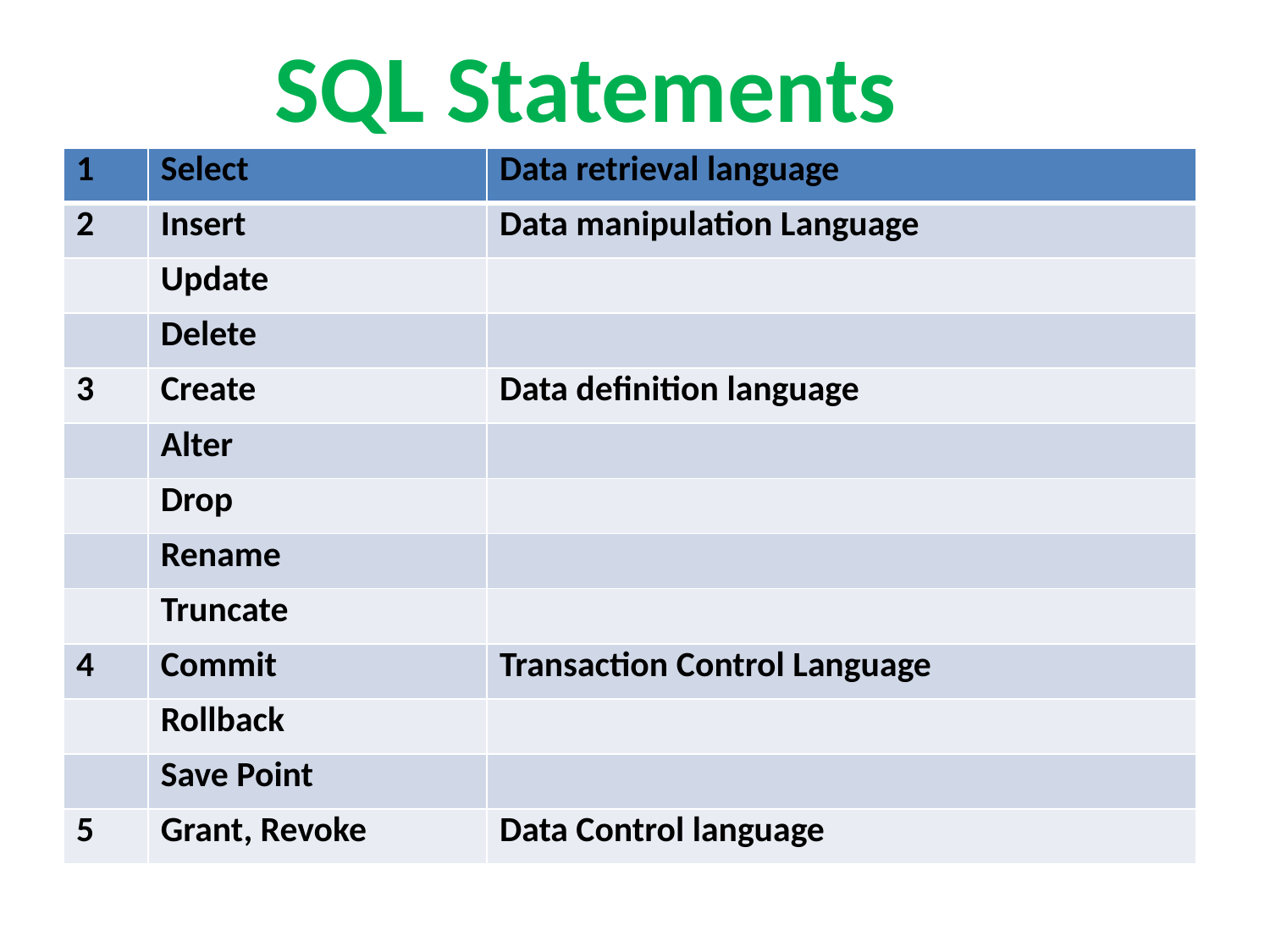

SQL Statements
| 1 | Select | Data retrieval language |
| --- | --- | --- |
| 2 | Insert | Data manipulation Language |
|  | Update |  |
|  | Delete |  |
| 3 | Create | Data definition language |
|  | Alter |  |
|  | Drop |  |
|  | Rename |  |
|  | Truncate |  |
| 4 | Commit | Transaction Control Language |
|  | Rollback |  |
|  | Save Point |  |
| 5 | Grant, Revoke | Data Control language |